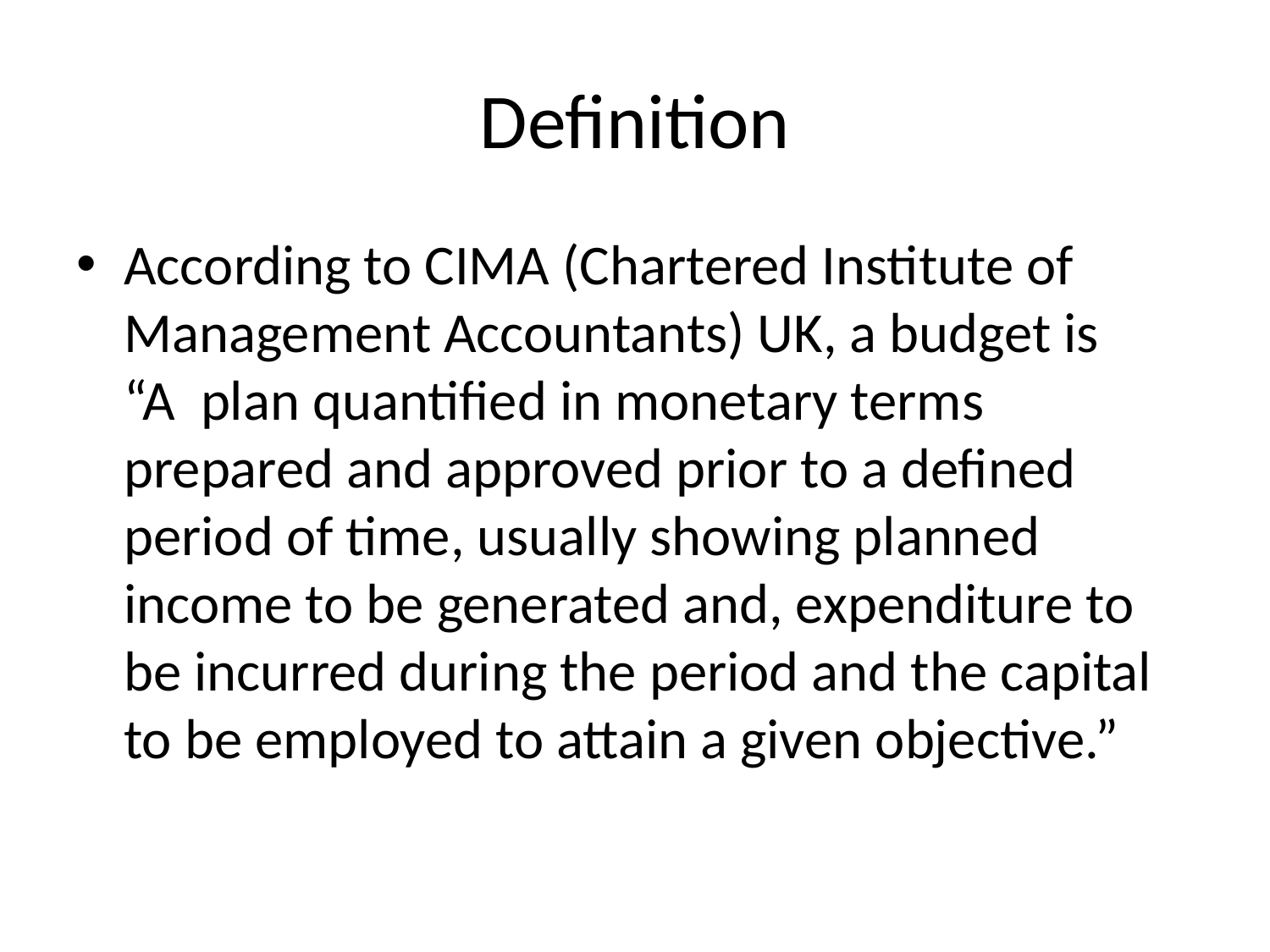

# Definition
According to CIMA (Chartered Institute of Management Accountants) UK, a budget is     “A  plan quantified in monetary terms prepared and approved prior to a defined period of time, usually showing planned income to be generated and, expenditure to be incurred during the period and the capital to be employed to attain a given objective.”